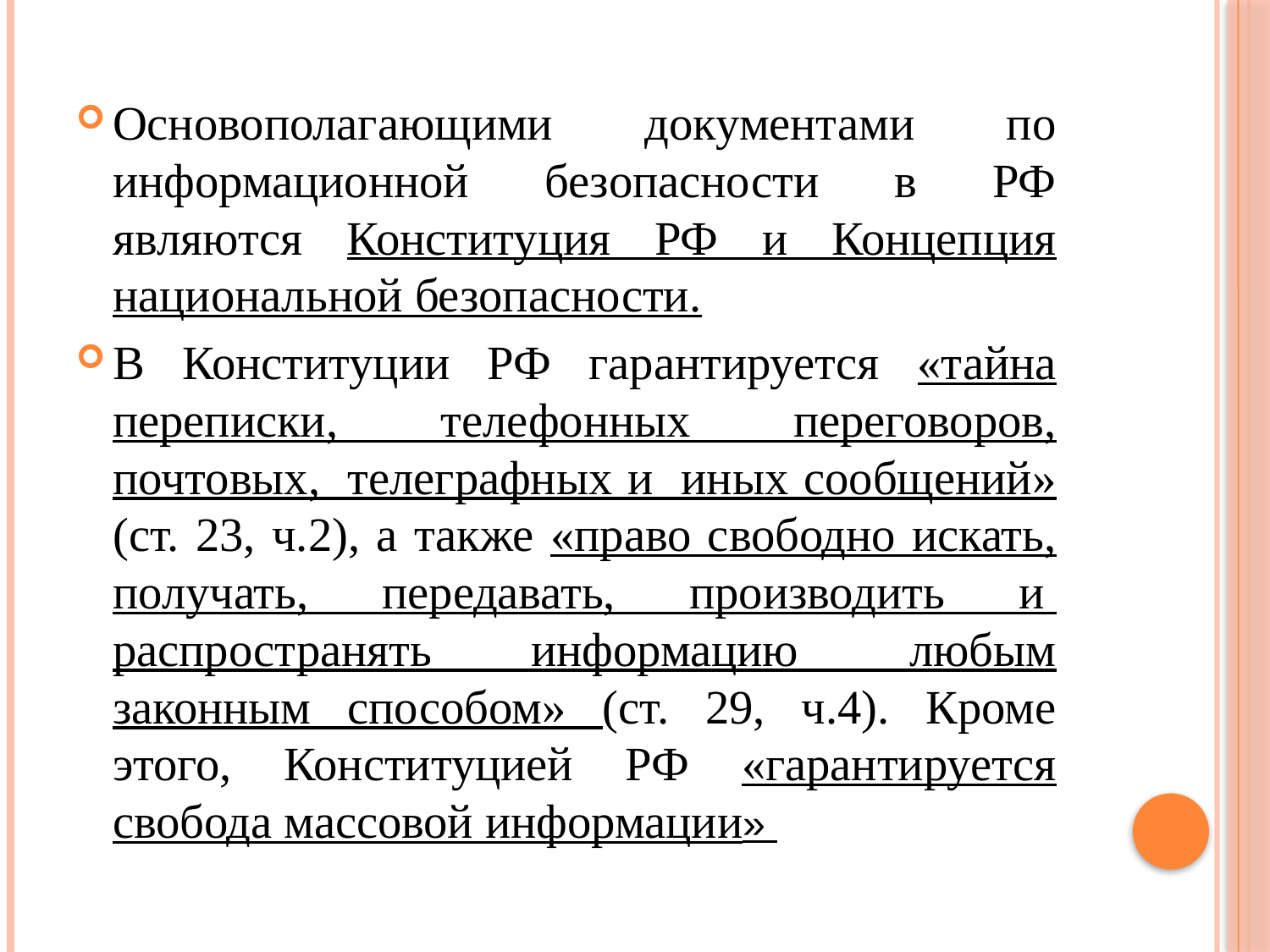

#
Основополагающими документами по информационной безопасности в РФ являются Конституция РФ и Концепция национальной безопасности.
В Конституции РФ гарантируется «тайна переписки, телефонных переговоров, почтовых,  телеграфных и  иных сообщений» (ст. 23, ч.2), а также «право свободно искать, получать, передавать, производить и  распространять информацию  любым законным способом» (ст. 29, ч.4). Кроме этого, Конституцией РФ «гарантируется свобода массовой информации»